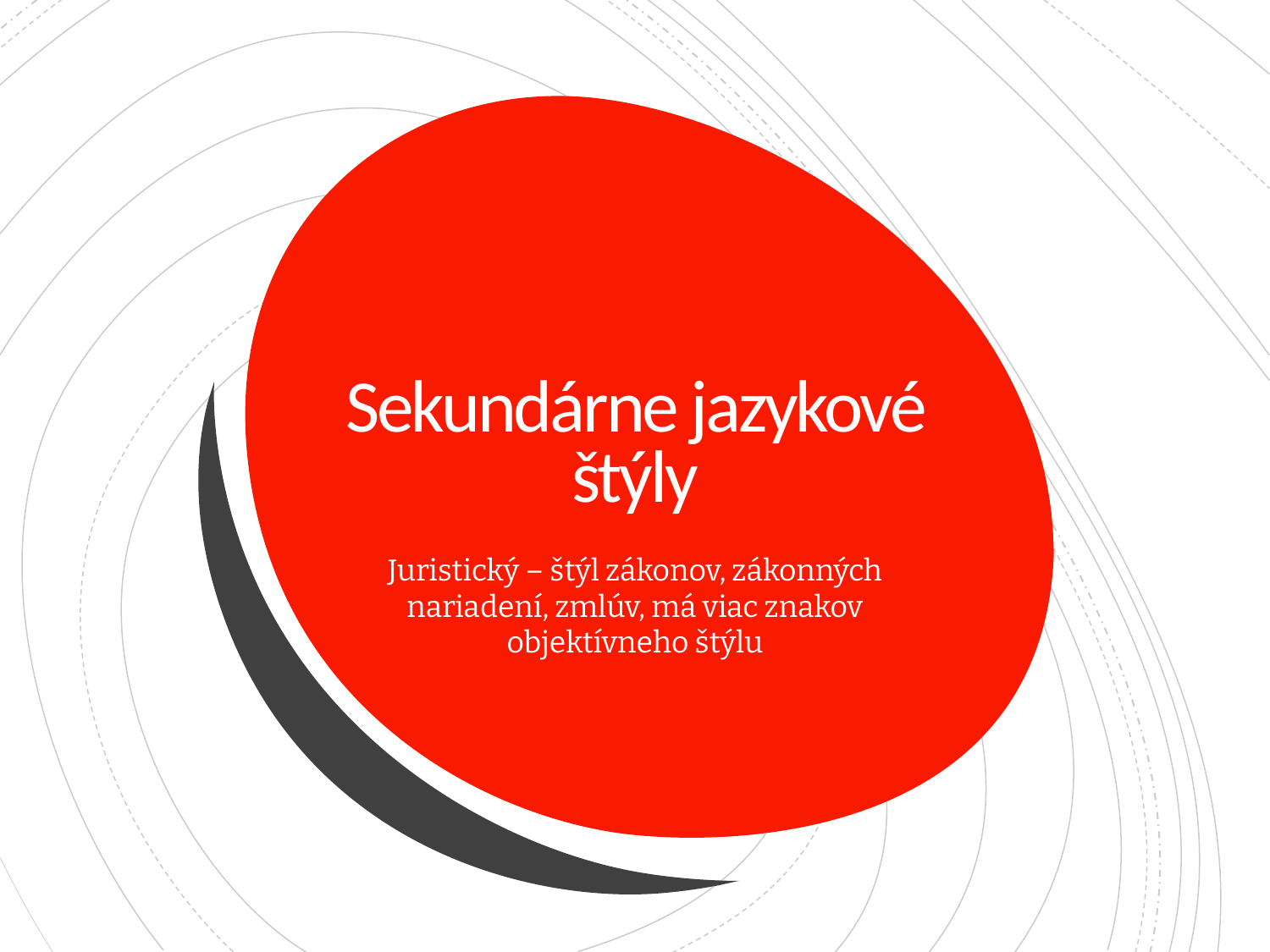

# Sekundárne jazykové štýly

Juristický – štýl zákonov, zákonných nariadení, zmlúv, má viac znakov objektívneho štýlu